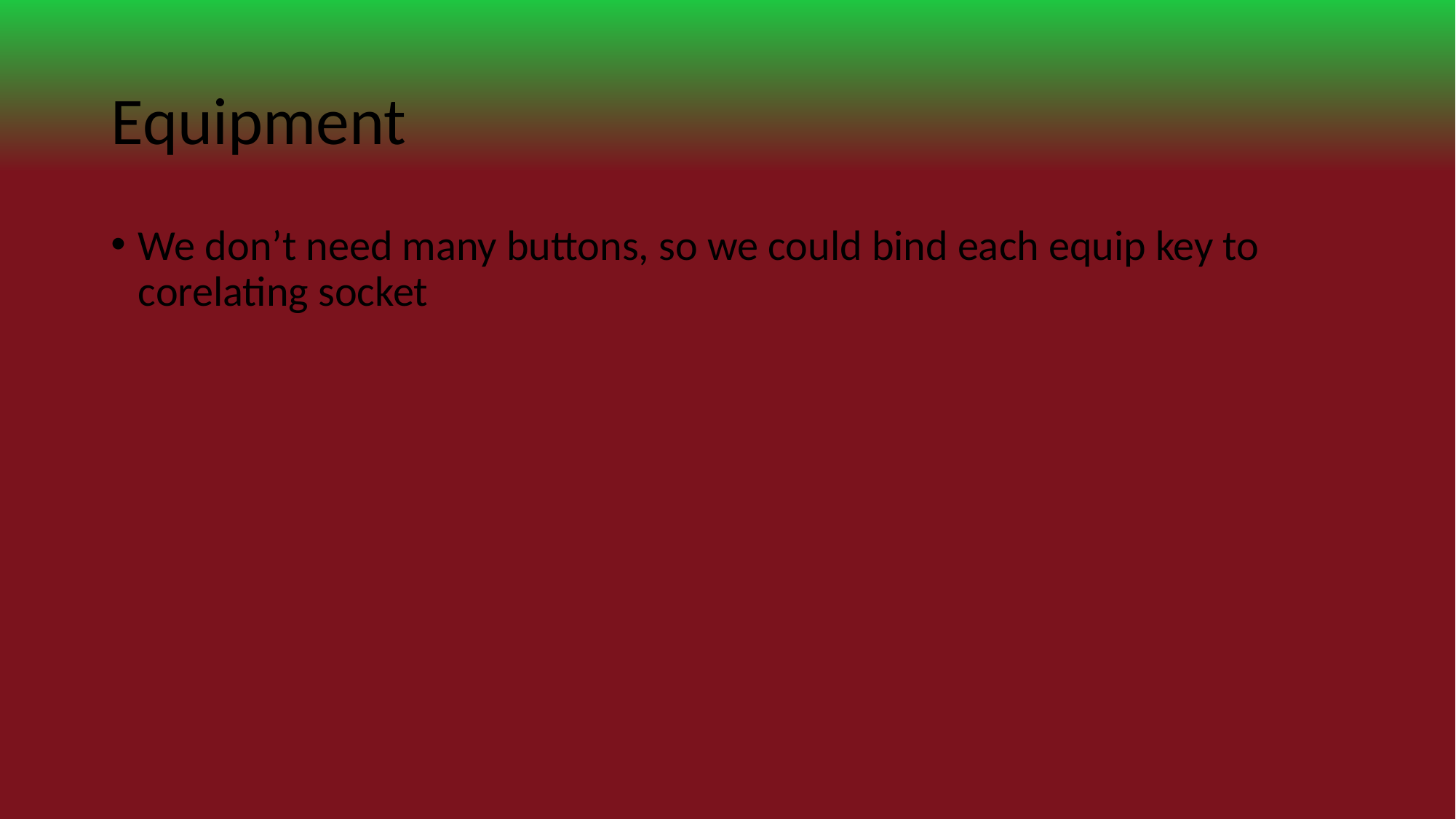

# Equipment
We don’t need many buttons, so we could bind each equip key to corelating socket